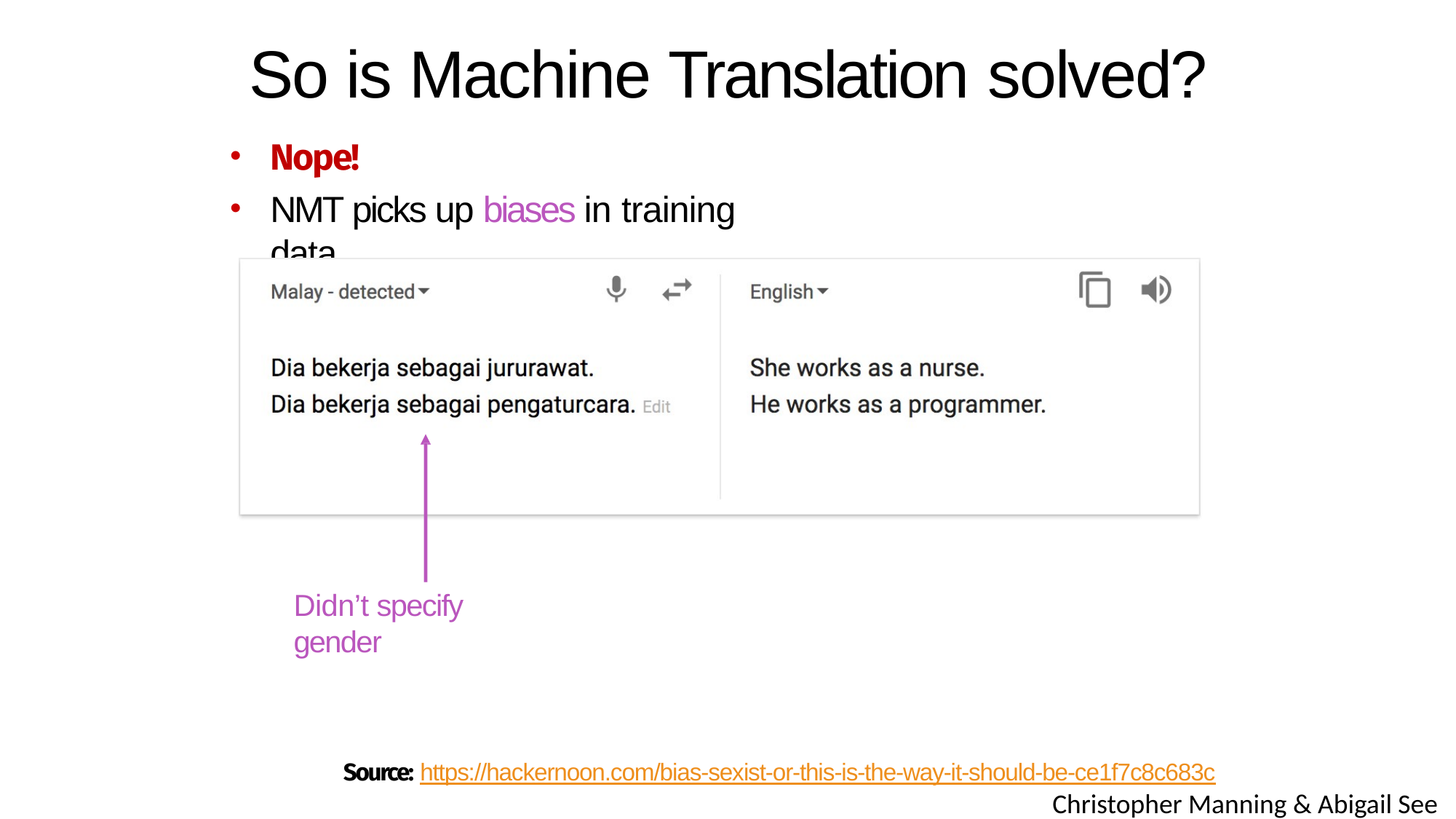

# So is Machine Translation solved?
Nope!
NMT picks up biases in training data

Didn’t specify gender
Source: https://hackernoon.com/bias-sexist-or-this-is-the-way-it-should-be-ce1f7c8c683c
Christopher Manning & Abigail See